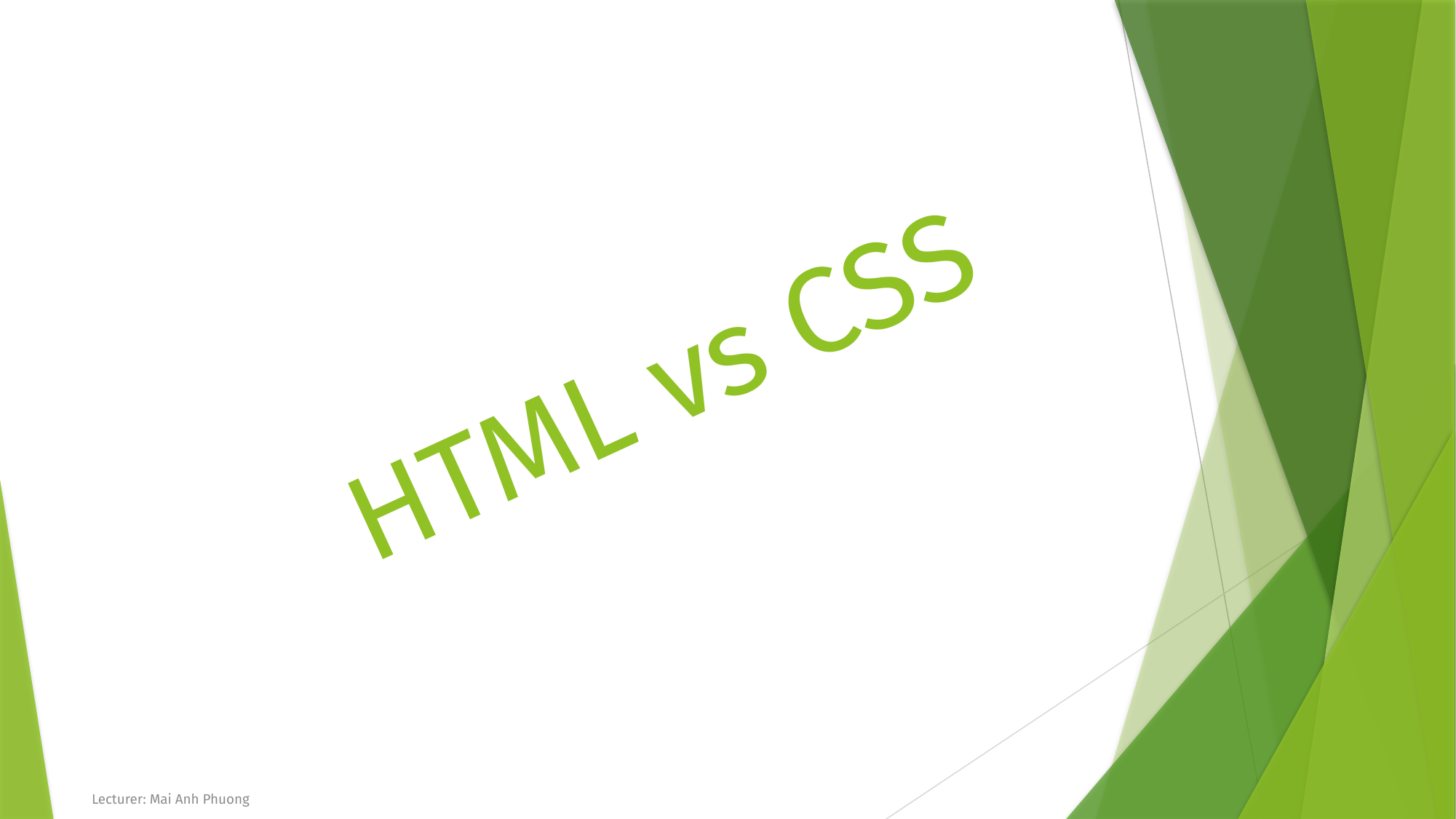

HTML vs CSS
Lecturer: Mai Anh Phuong